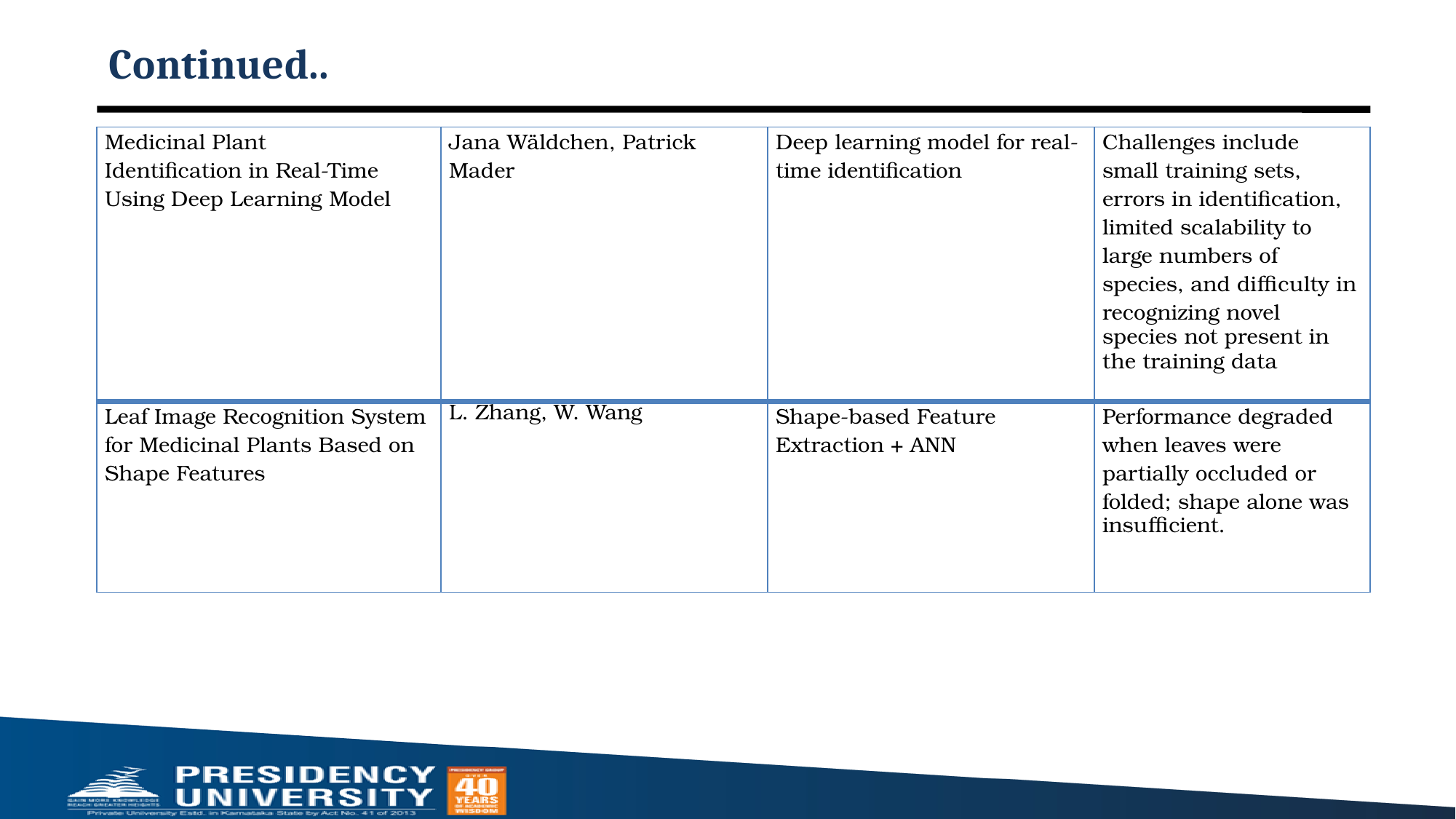

# Continued..
| Medicinal Plant Identification in Real-Time Using Deep Learning Model | Jana Wäldchen, Patrick Mader | Deep learning model for real-time identification | Challenges include small training sets, errors in identification, limited scalability to large numbers of species, and difficulty in recognizing novel species not present in the training data |
| --- | --- | --- | --- |
| Leaf Image Recognition System for Medicinal Plants Based on Shape Features | L. Zhang, W. Wang | Shape-based Feature Extraction + ANN | Performance degraded when leaves were partially occluded or folded; shape alone was insufficient. |